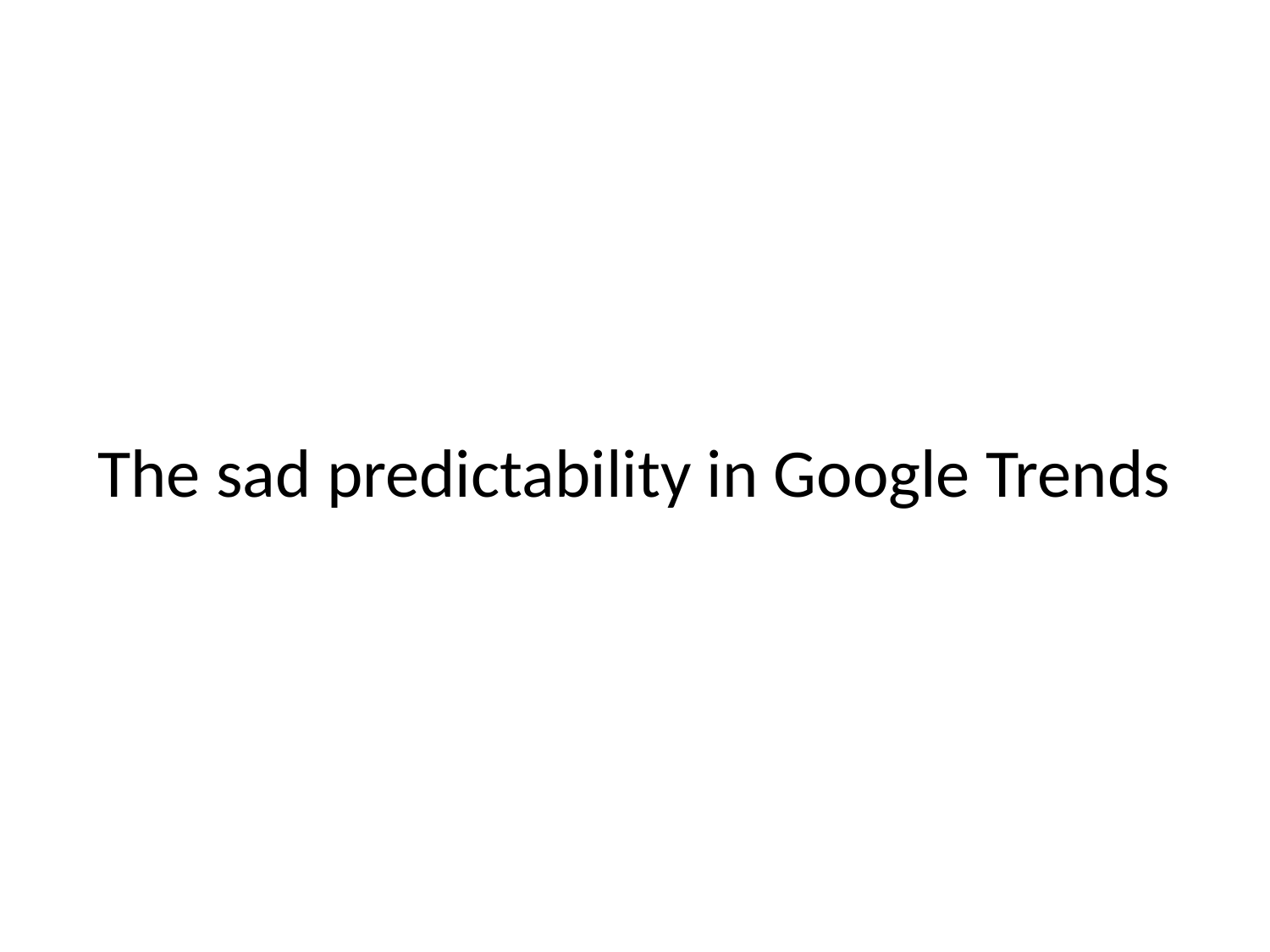

# The sad predictability in Google Trends